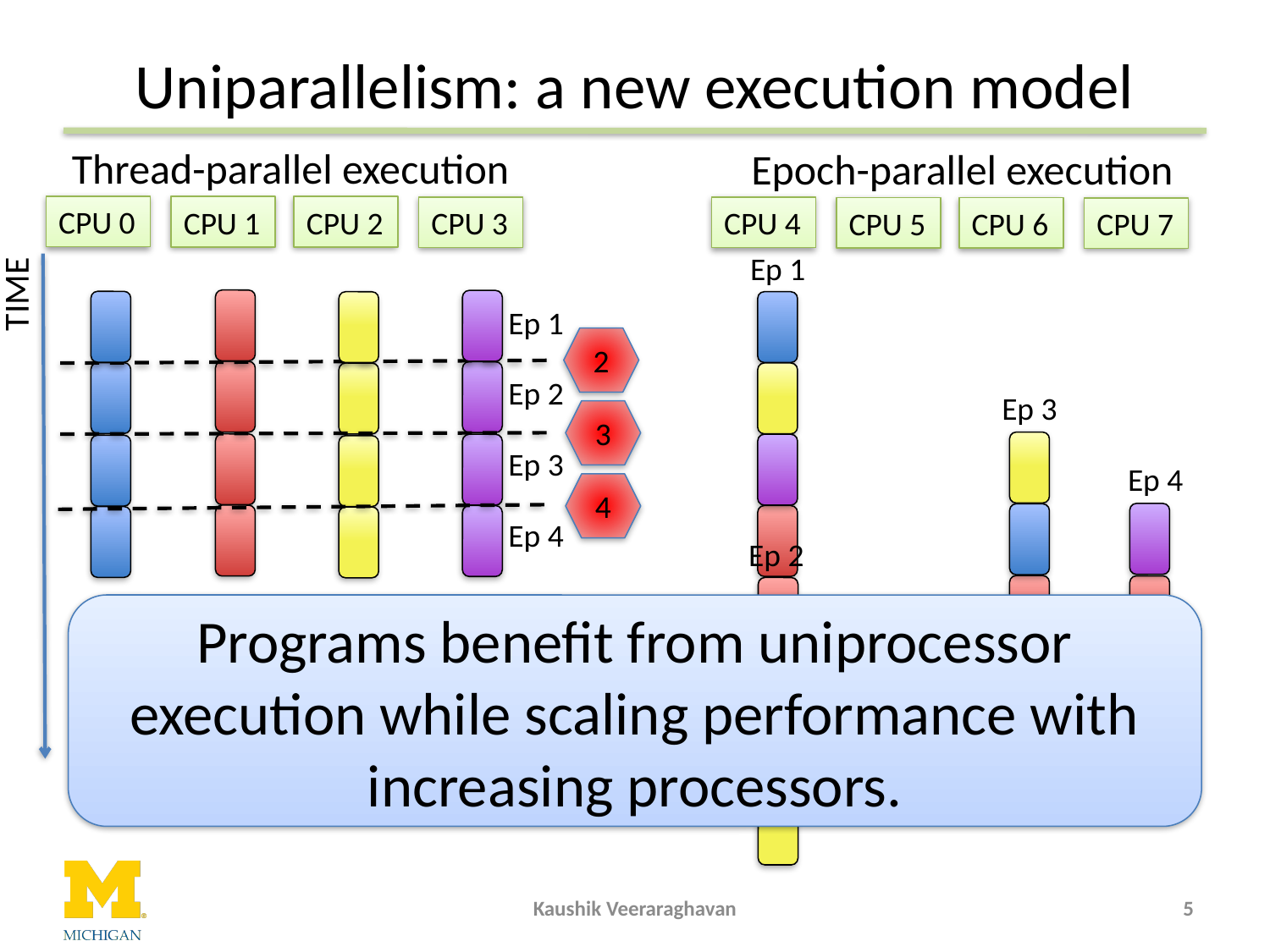

# Uniparallelism: a new execution model
Thread-parallel execution
CPU 0
CPU 1
CPU 2
CPU 3

Epoch-parallel execution
CPU 4
CPU 5
CPU 6
CPU 7
Ep 1
TIME

Ep 1
2

Ep 2
Ep 3

3

Ep 3
Ep 4

4

Ep 4
Ep 2

Programs benefit from uniprocessor execution while scaling performance with increasing processors.
Kaushik Veeraraghavan
5